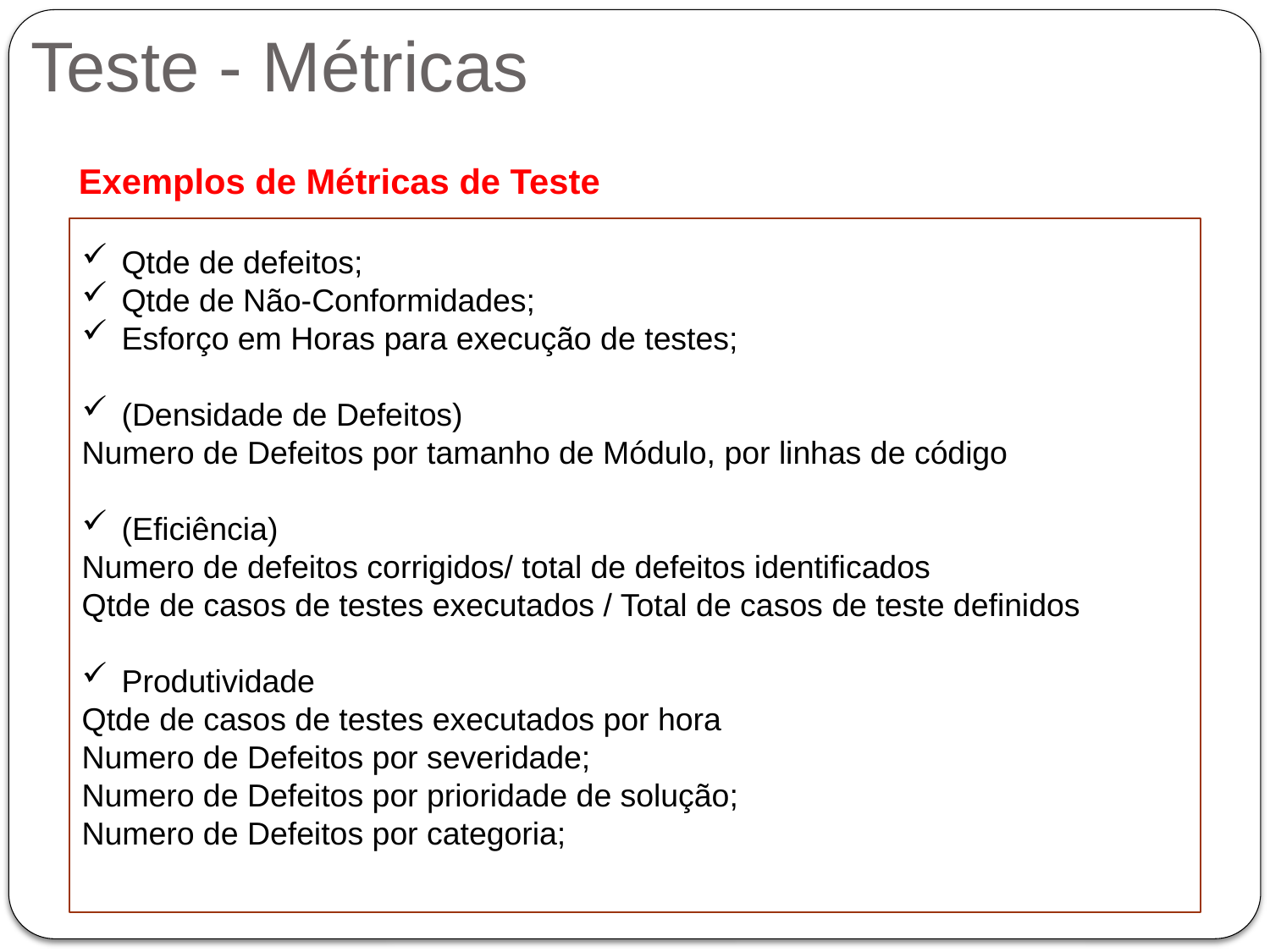

Teste - Métricas
Exemplos de Métricas de Teste
Qtde de defeitos;
Qtde de Não-Conformidades;
Esforço em Horas para execução de testes;

(Densidade de Defeitos)
Numero de Defeitos por tamanho de Módulo, por linhas de código

(Eficiência)
Numero de defeitos corrigidos/ total de defeitos identificados
Qtde de casos de testes executados / Total de casos de teste definidos

Produtividade
Qtde de casos de testes executados por hora
Numero de Defeitos por severidade;
Numero de Defeitos por prioridade de solução;
Numero de Defeitos por categoria;